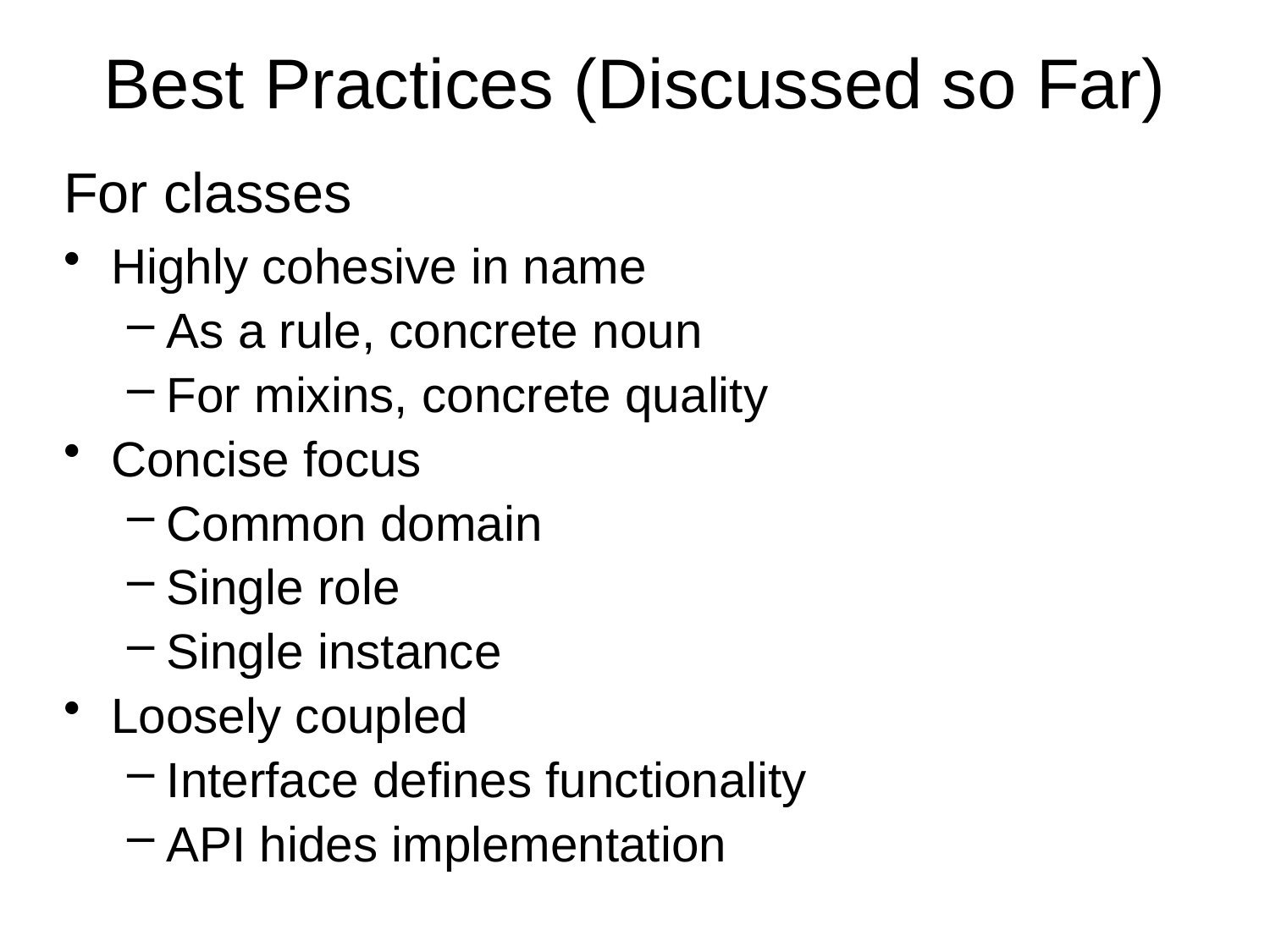

# Best Practices (Discussed so Far)
For classes
Highly cohesive in name
As a rule, concrete noun
For mixins, concrete quality
Concise focus
Common domain
Single role
Single instance
Loosely coupled
Interface defines functionality
API hides implementation